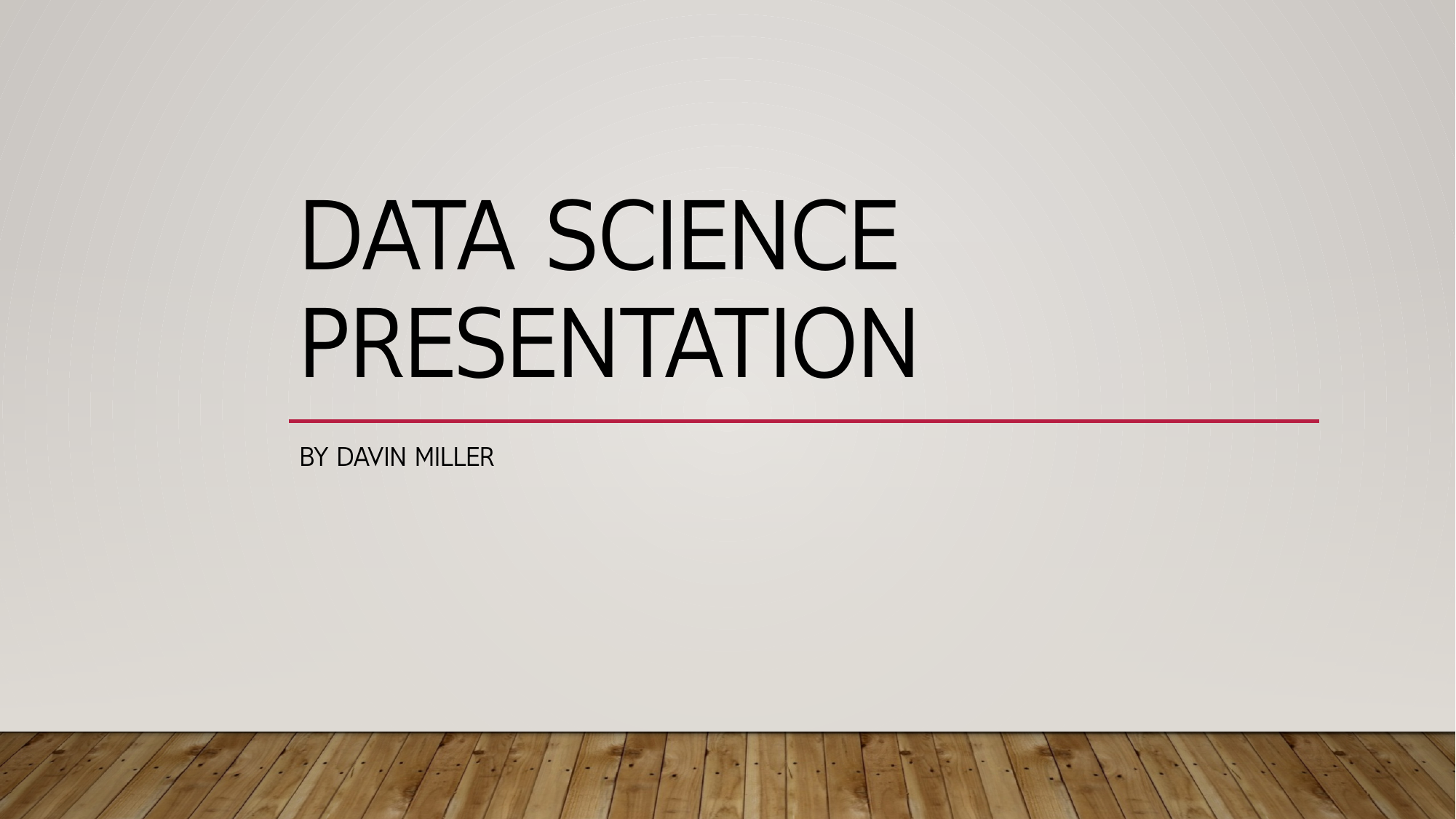

# Data Science Presentation
By Davin Miller